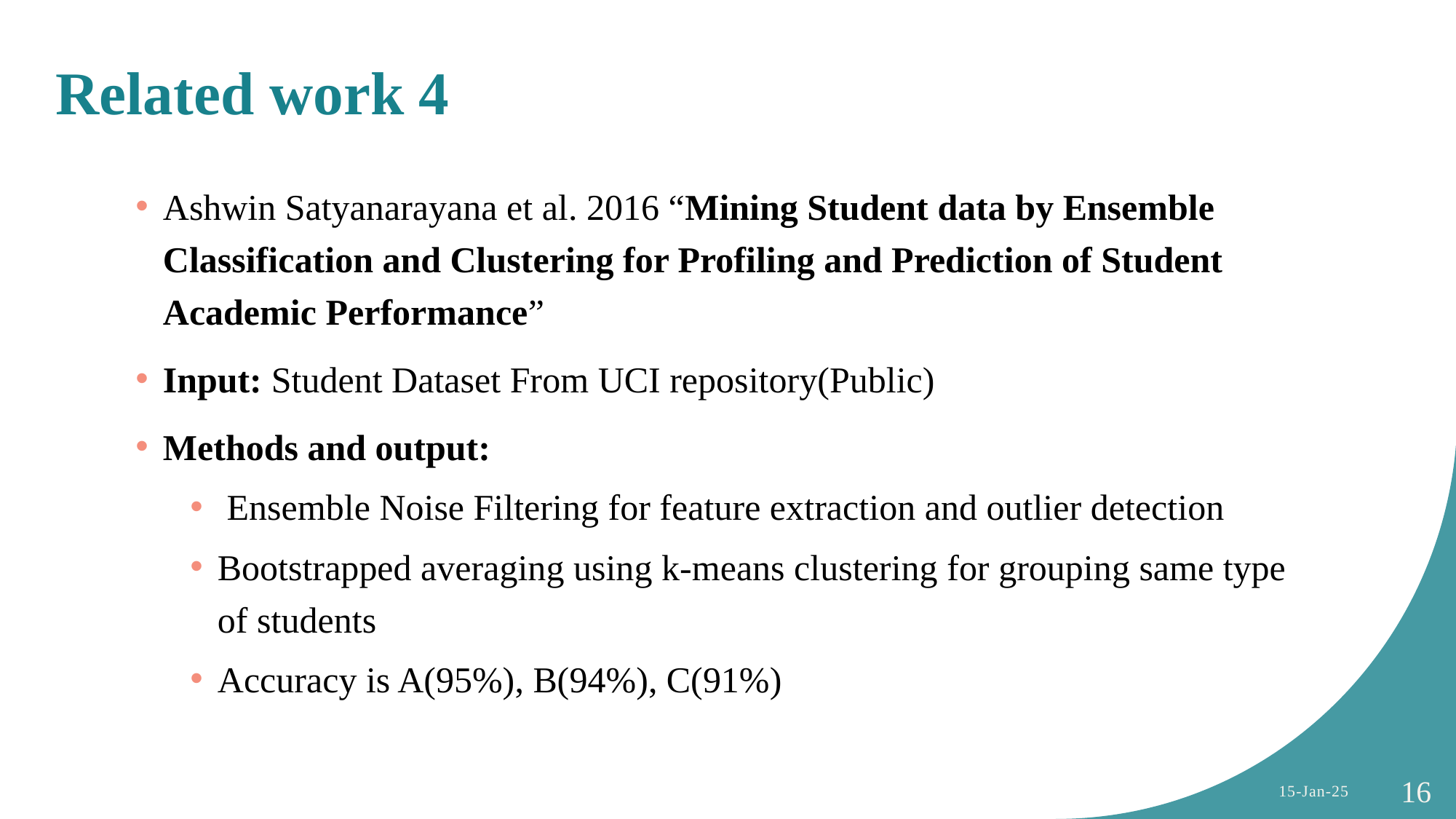

# Related work 4
Ashwin Satyanarayana et al. 2016 “Mining Student data by Ensemble Classification and Clustering for Profiling and Prediction of Student Academic Performance”
Input: Student Dataset From UCI repository(Public)
Methods and output:
 Ensemble Noise Filtering for feature extraction and outlier detection
Bootstrapped averaging using k-means clustering for grouping same type of students
Accuracy is A(95%), B(94%), C(91%)
15-Jan-25
16